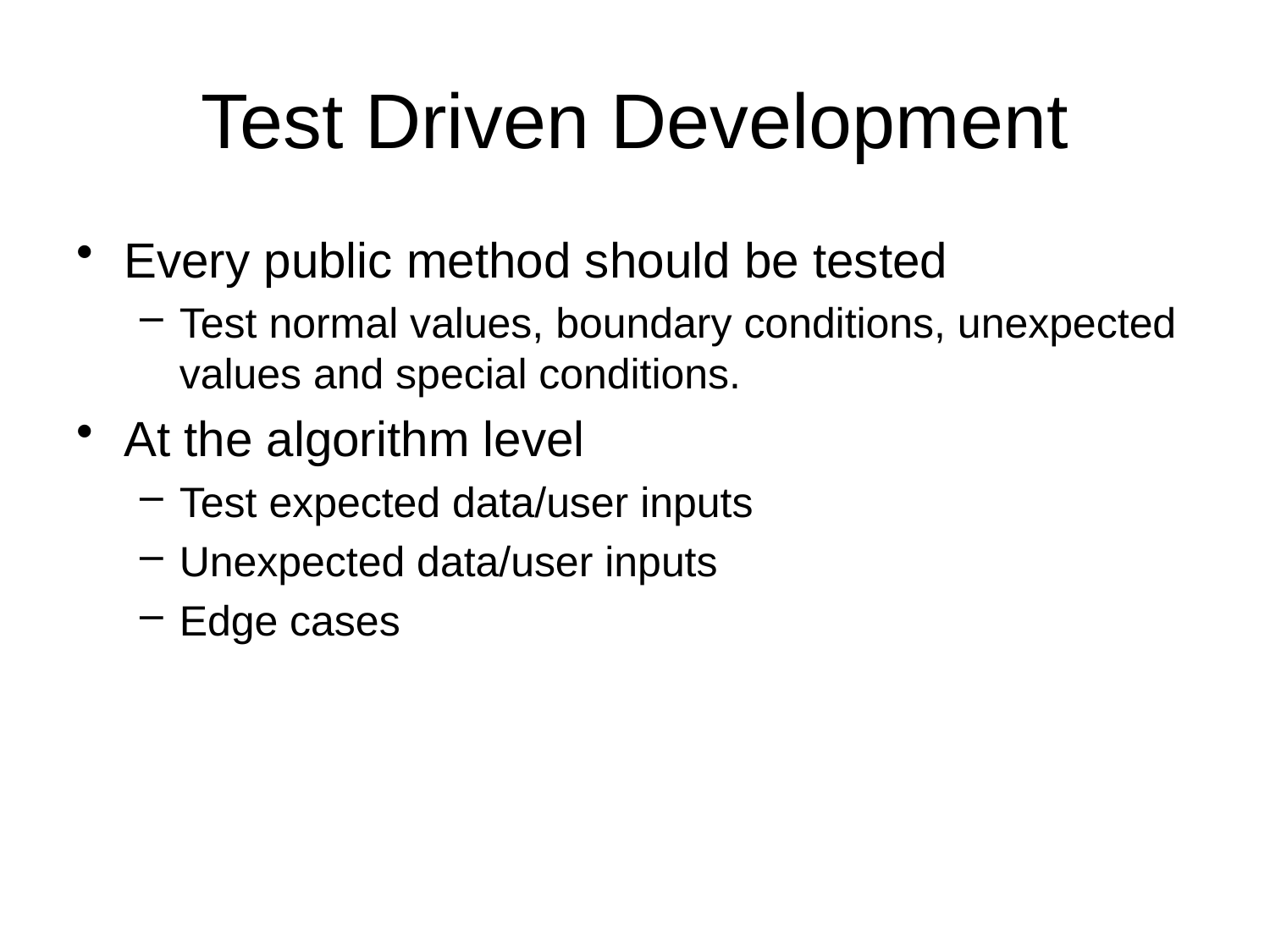

# Test Driven Development
Every public method should be tested
Test normal values, boundary conditions, unexpected values and special conditions.
At the algorithm level
Test expected data/user inputs
Unexpected data/user inputs
Edge cases